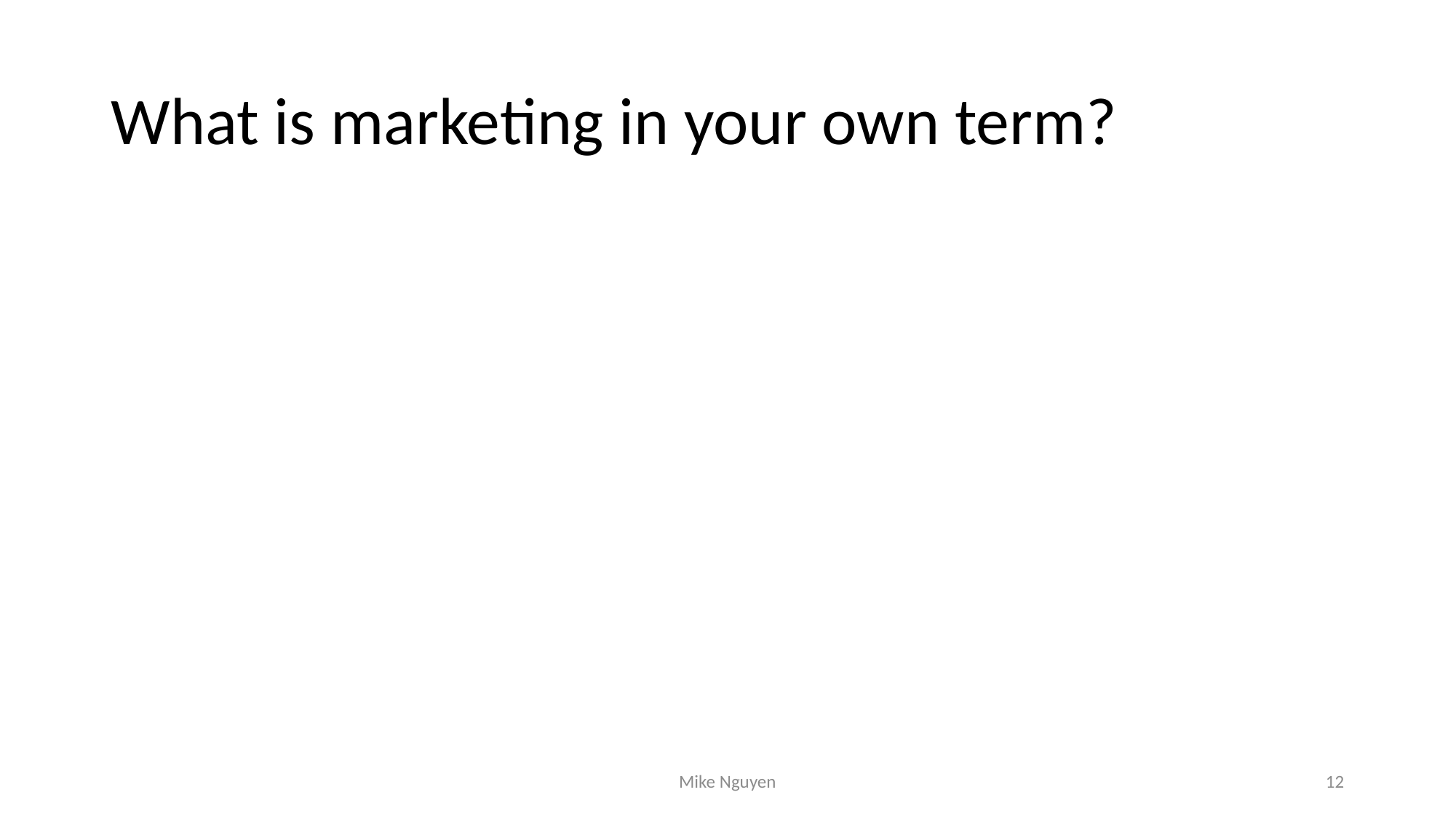

# What is marketing in your own term?

Mike Nguyen
12